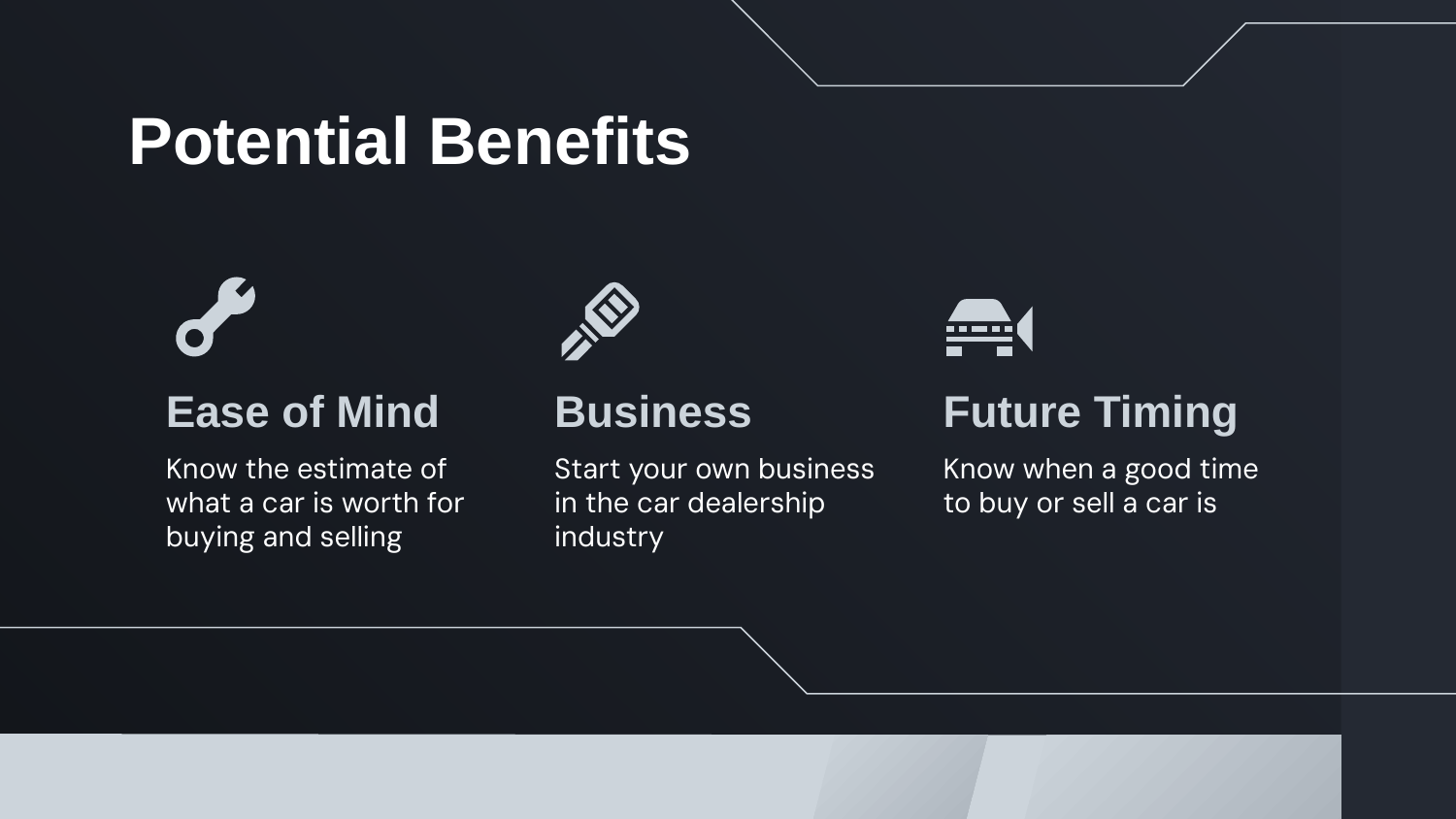

# Potential Benefits

Ease of Mind
Business
Future Timing
Know the estimate of what a car is worth for buying and selling
Start your own business in the car dealership industry
Know when a good time to buy or sell a car is